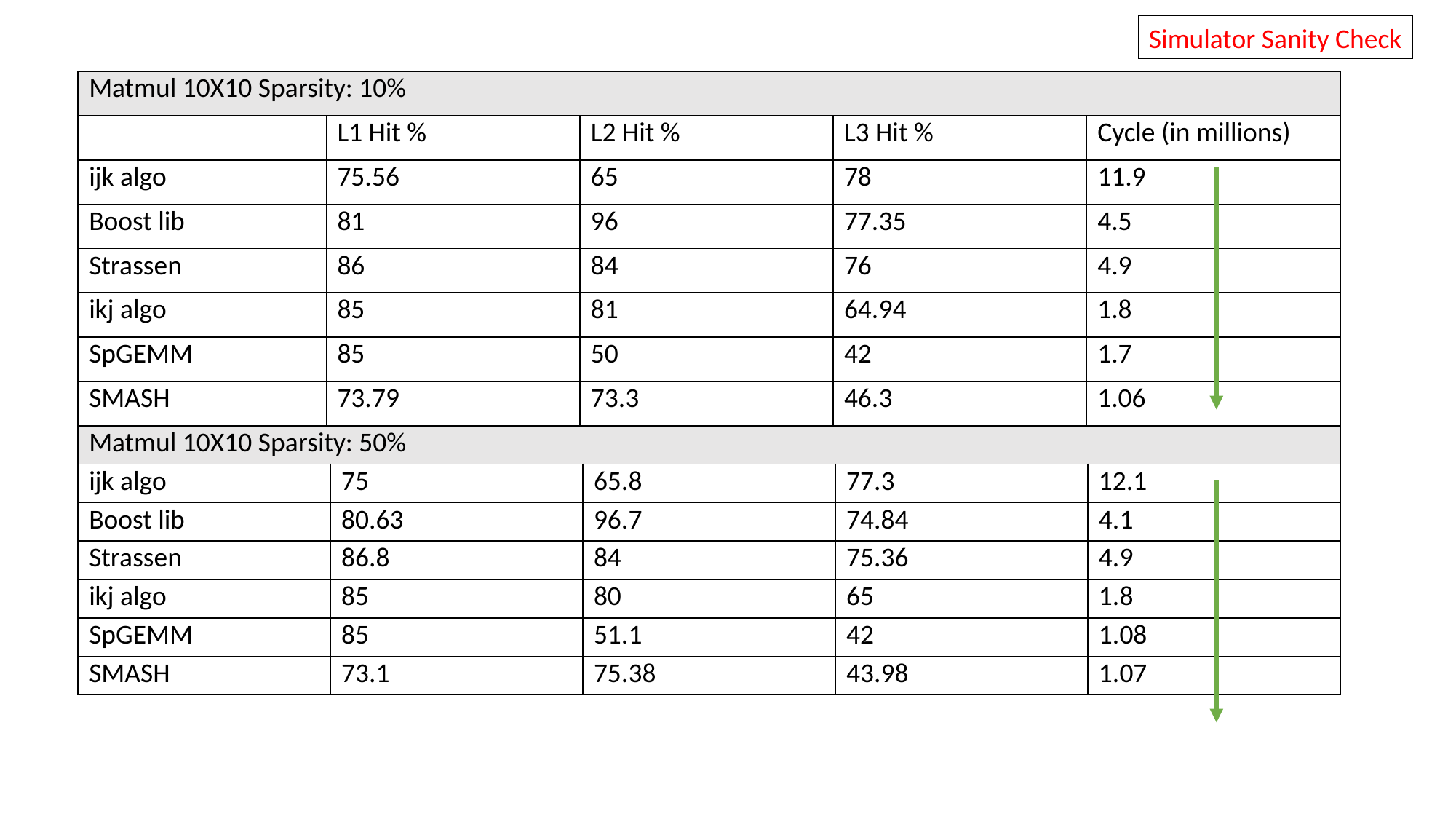

Simulator Sanity Check
| Matmul 10X10 Sparsity: 10% |  |  |  |  |
| --- | --- | --- | --- | --- |
|  | L1 Hit % | L2 Hit % | L3 Hit % | Cycle (in millions) |
| ijk algo | 75.56 | 65 | 78 | 11.9 |
| Boost lib | 81 | 96 | 77.35 | 4.5 |
| Strassen | 86 | 84 | 76 | 4.9 |
| ikj algo | 85 | 81 | 64.94 | 1.8 |
| SpGEMM | 85 | 50 | 42 | 1.7 |
| SMASH | 73.79 | 73.3 | 46.3 | 1.06 |
| Matmul 10X10 Sparsity: 50% |  |  |  |  |
| --- | --- | --- | --- | --- |
| ijk algo | 75 | 65.8 | 77.3 | 12.1 |
| Boost lib | 80.63 | 96.7 | 74.84 | 4.1 |
| Strassen | 86.8 | 84 | 75.36 | 4.9 |
| ikj algo | 85 | 80 | 65 | 1.8 |
| SpGEMM | 85 | 51.1 | 42 | 1.08 |
| SMASH | 73.1 | 75.38 | 43.98 | 1.07 |